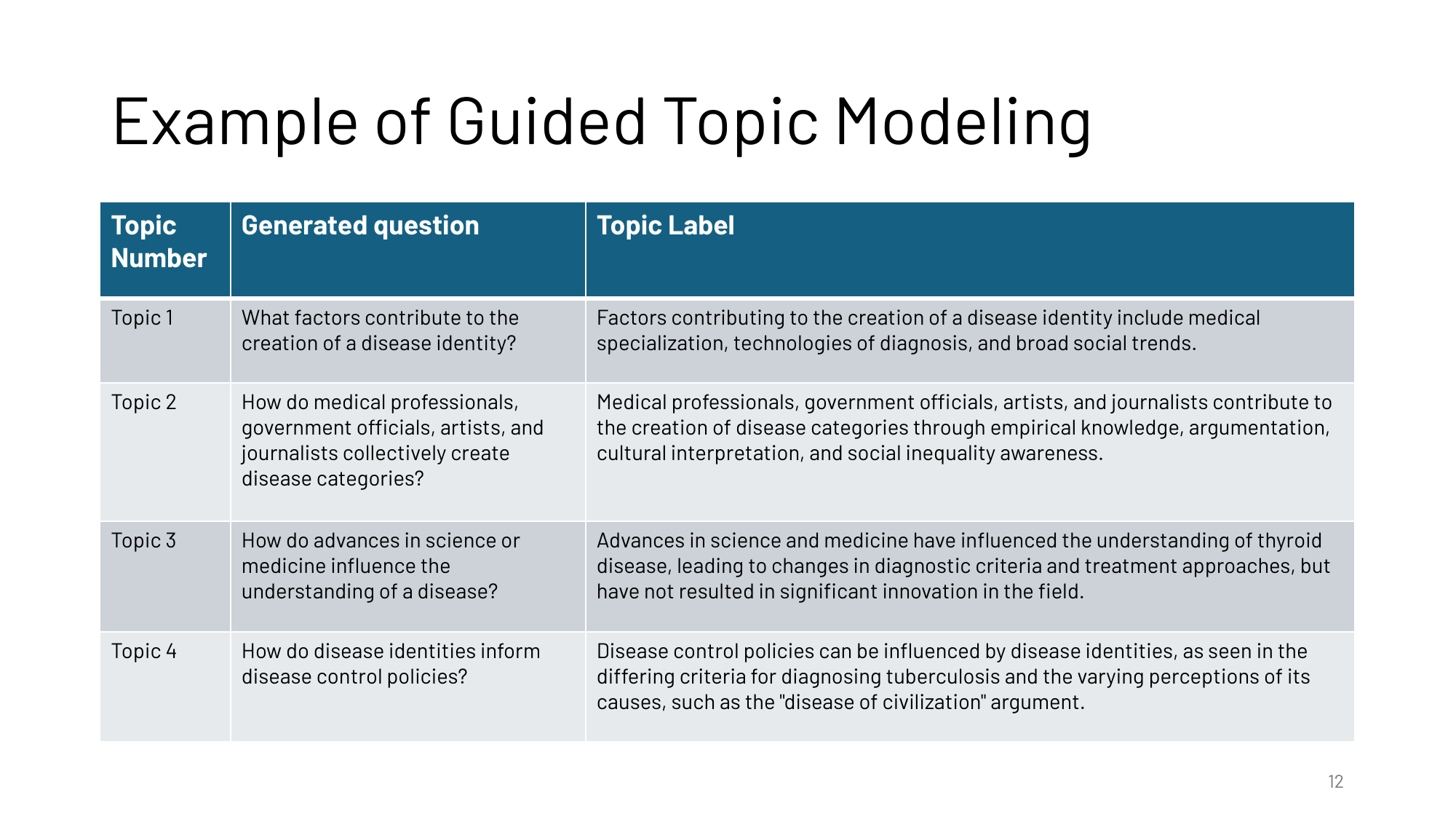

# Example of Guided Topic Modeling
| Topic Number | Generated question | Topic Label |
| --- | --- | --- |
| Topic 1 | What factors contribute to the creation of a disease identity? | Factors contributing to the creation of a disease identity include medical specialization, technologies of diagnosis, and broad social trends. |
| Topic 2 | How do medical professionals, government officials, artists, and journalists collectively create disease categories? | Medical professionals, government officials, artists, and journalists contribute to the creation of disease categories through empirical knowledge, argumentation, cultural interpretation, and social inequality awareness. |
| Topic 3 | How do advances in science or medicine influence the understanding of a disease? | Advances in science and medicine have influenced the understanding of thyroid disease, leading to changes in diagnostic criteria and treatment approaches, but have not resulted in significant innovation in the field. |
| Topic 4 | How do disease identities inform disease control policies? | Disease control policies can be influenced by disease identities, as seen in the differing criteria for diagnosing tuberculosis and the varying perceptions of its causes, such as the "disease of civilization" argument. |
12